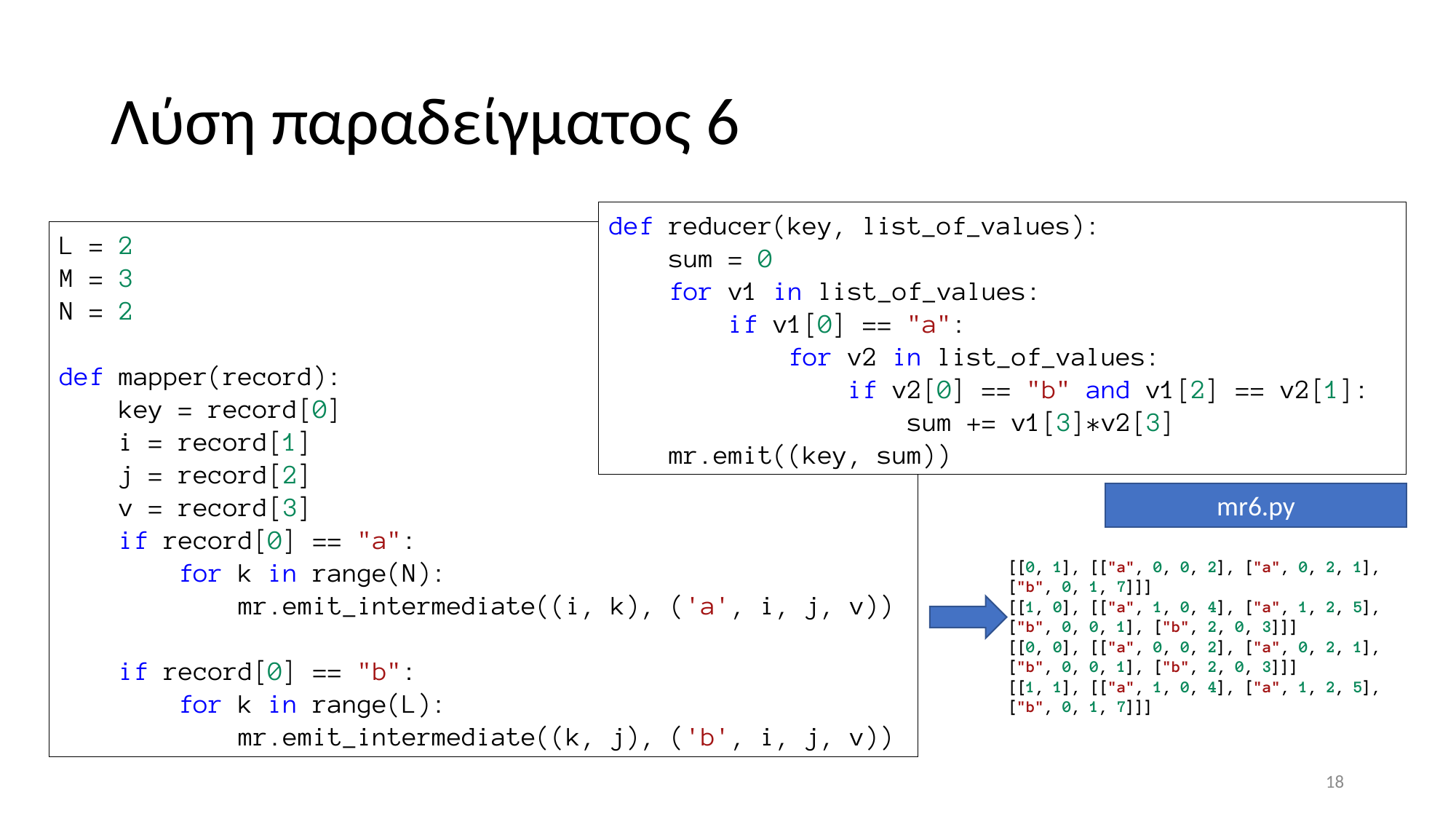

# Λύση παραδείγματος 6
def reducer(key, list_of_values):
    sum = 0
    for v1 in list_of_values:
        if v1[0] == "a":
            for v2 in list_of_values:
                if v2[0] == "b" and v1[2] == v2[1]:
                    sum += v1[3]*v2[3]
    mr.emit((key, sum))
L = 2
M = 3
N = 2

def mapper(record):
    key = record[0]
    i = record[1]
    j = record[2]
    v = record[3]
    if record[0] == "a":
        for k in range(N):
            mr.emit_intermediate((i, k), ('a', i, j, v))
    if record[0] == "b":
        for k in range(L):
            mr.emit_intermediate((k, j), ('b', i, j, v))
mr6.py
[[0, 1], [["a", 0, 0, 2], ["a", 0, 2, 1], ["b", 0, 1, 7]]]
[[1, 0], [["a", 1, 0, 4], ["a", 1, 2, 5], ["b", 0, 0, 1], ["b", 2, 0, 3]]]
[[0, 0], [["a", 0, 0, 2], ["a", 0, 2, 1], ["b", 0, 0, 1], ["b", 2, 0, 3]]]
[[1, 1], [["a", 1, 0, 4], ["a", 1, 2, 5], ["b", 0, 1, 7]]]

18